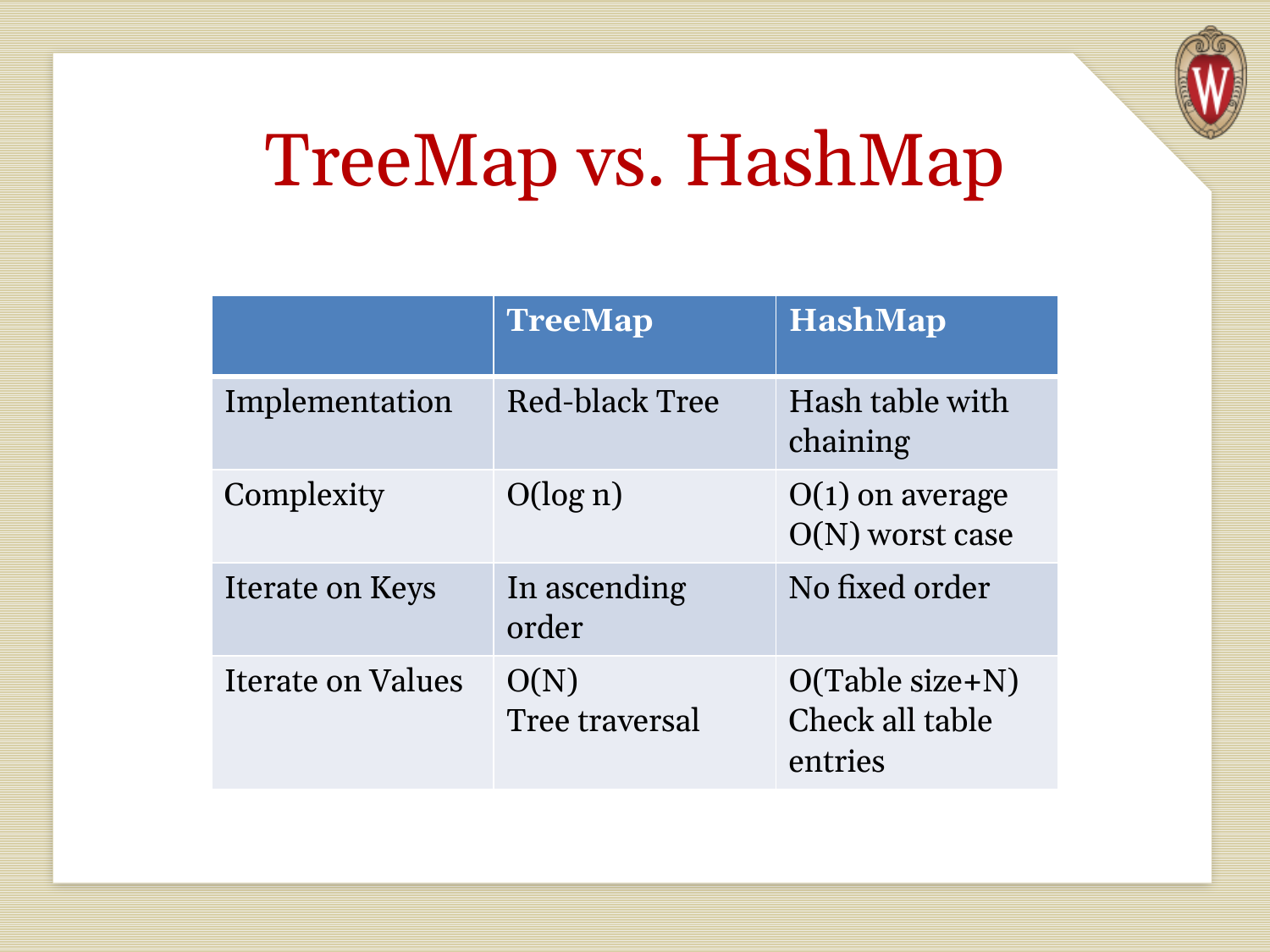

# TreeMap vs. HashMap

|  | TreeMap | HashMap |
| --- | --- | --- |
| Implementation | Red-black Tree | Hash table with chaining |
| Complexity | O(log n) | O(1) on average O(N) worst case |
| Iterate on Keys | In ascending order | No fixed order |
| Iterate on Values | O(N) Tree traversal | O(Table size+N) Check all table entries |